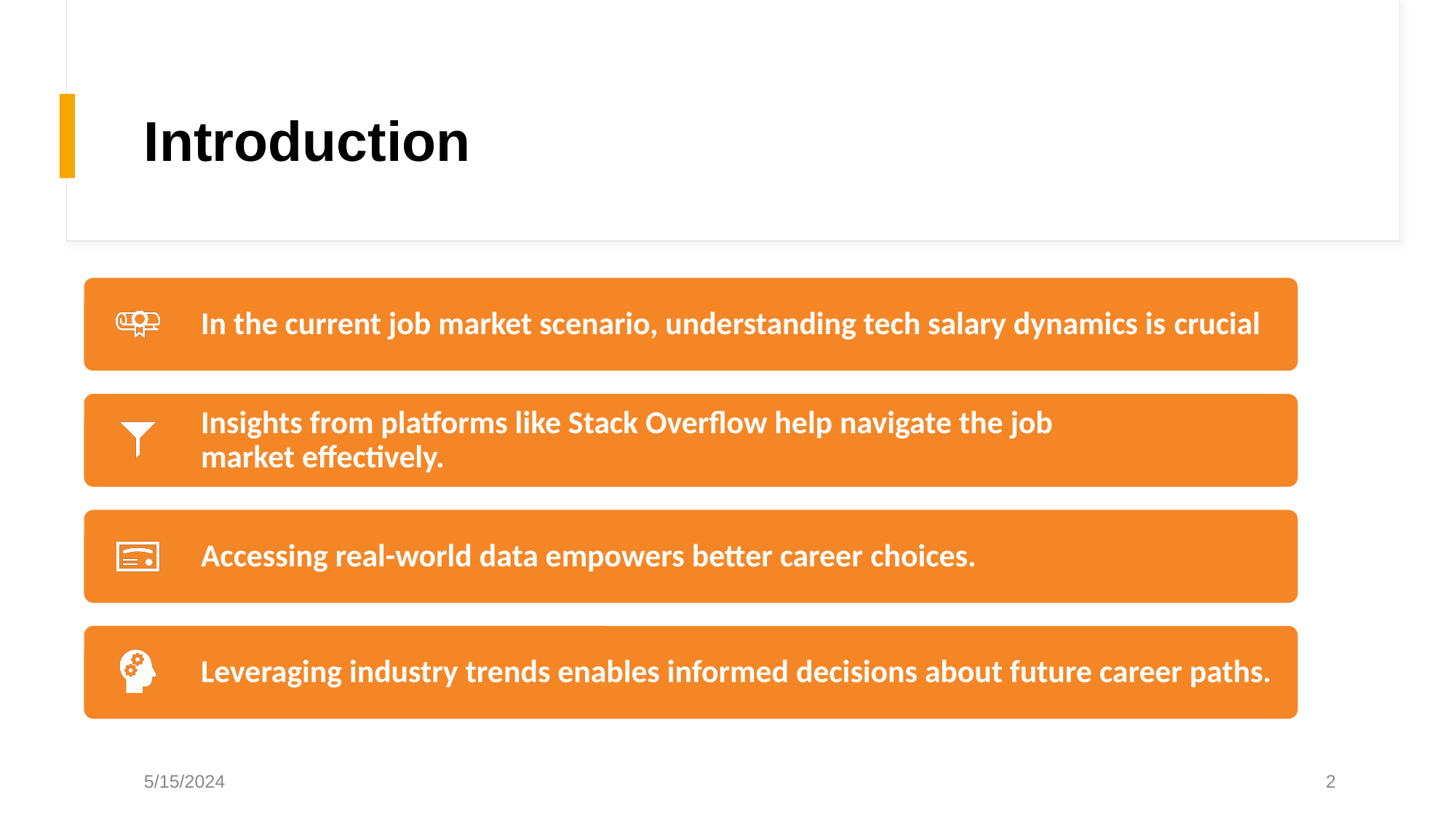

# Introduction

In the current job market scenario, understanding tech salary dynamics is crucial

Insights from platforms like Stack Overflow help navigate the job market effectively.

Accessing real-world data empowers better career choices.

Leveraging industry trends enables informed decisions about future career paths.

5/15/2024
2